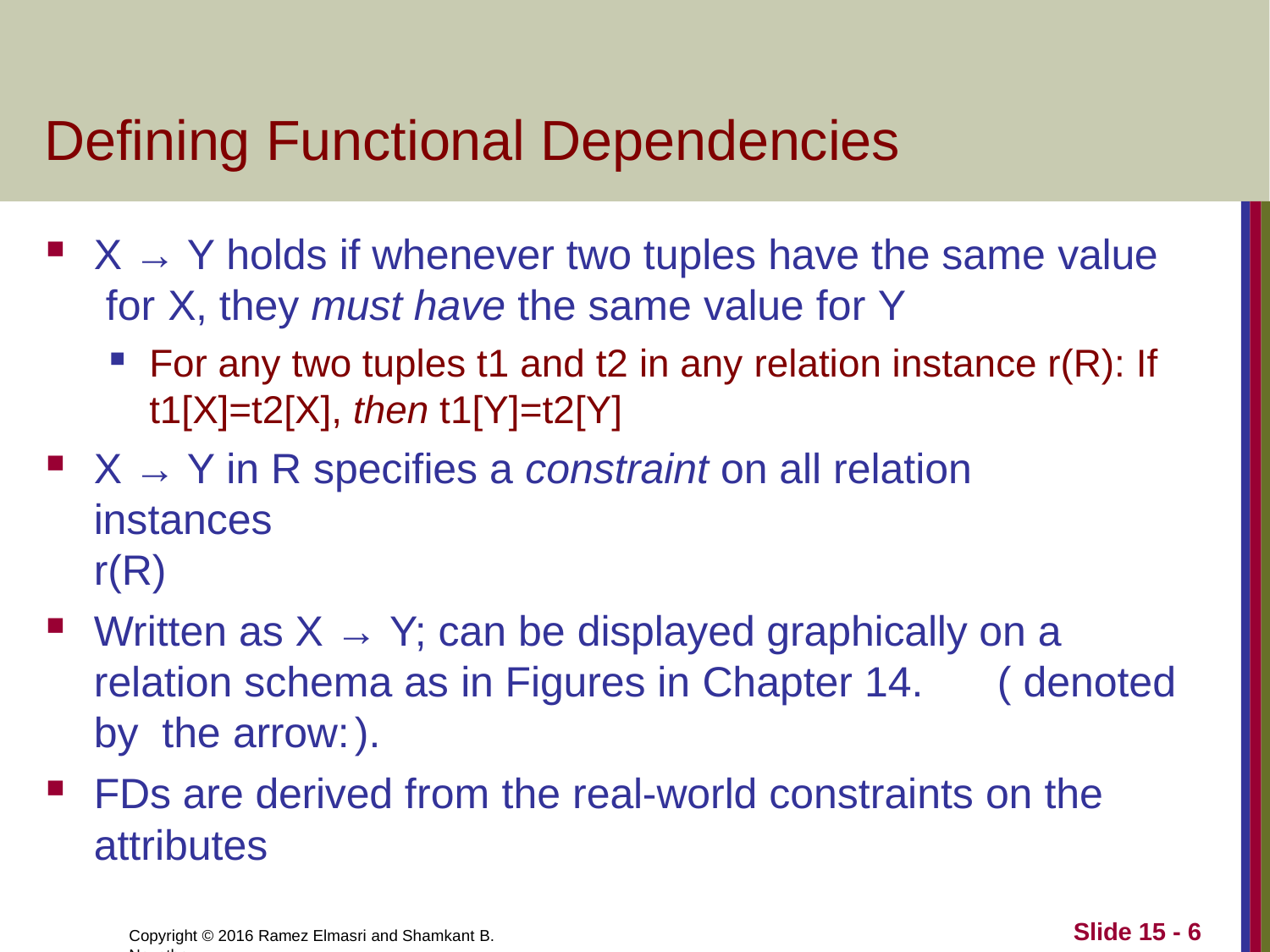

# Defining Functional Dependencies
X → Y holds if whenever two tuples have the same value  for X, they must have the same value for Y
For any two tuples t1 and t2 in any relation instance r(R): If
t1[X]=t2[X], then t1[Y]=t2[Y]
X → Y in R specifies a constraint on all relation instances
r(R)
Written as X → Y; can be displayed graphically on a  relation schema as in Figures in Chapter 14.	( denoted by  the arrow:	).
FDs are derived from the real-world constraints on the
attributes
Slide 15 - 6
Copyright © 2016 Ramez Elmasri and Shamkant B. Navathe